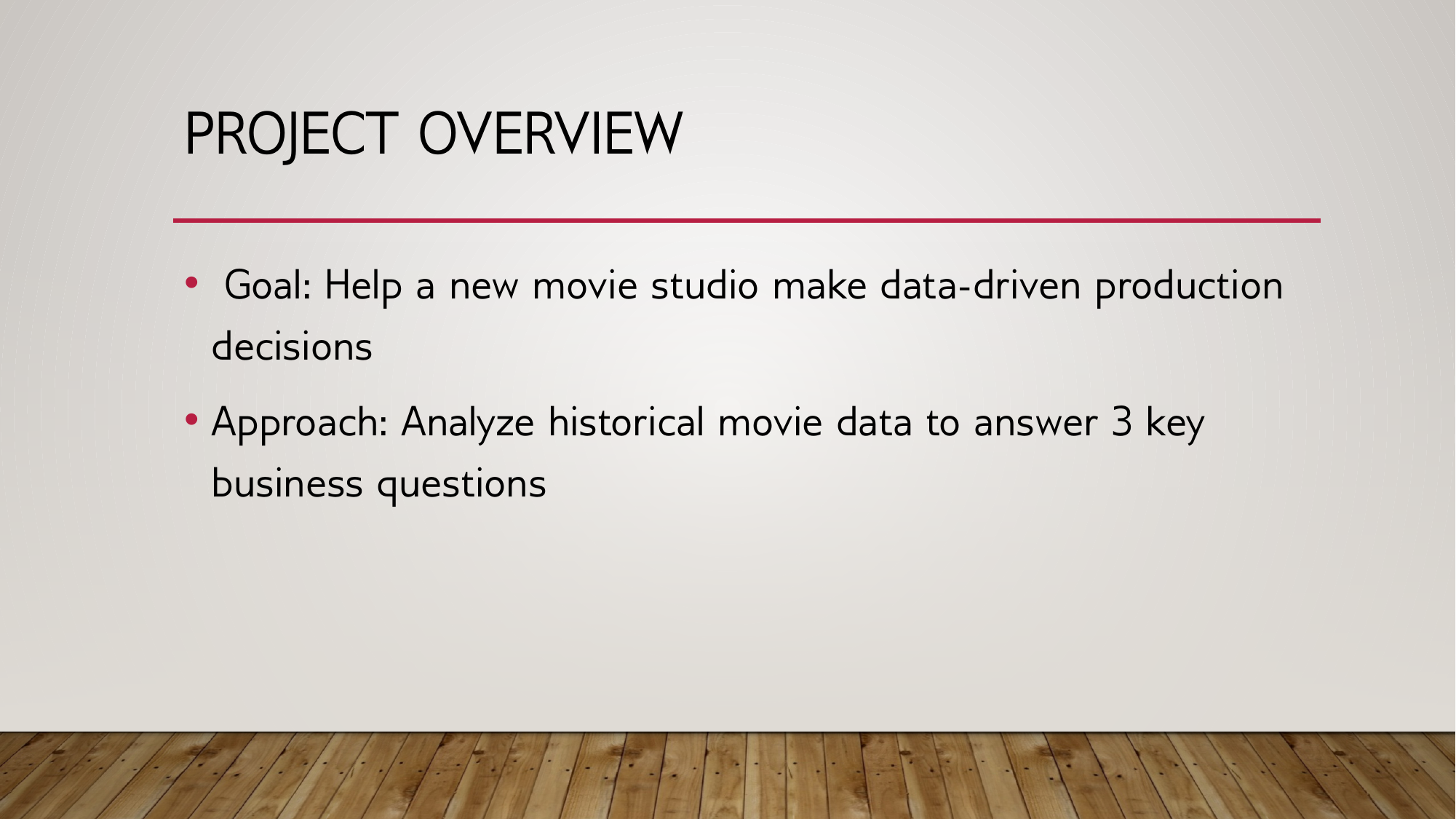

# Project Overview
 Goal: Help a new movie studio make data-driven production decisions
Approach: Analyze historical movie data to answer 3 key business questions